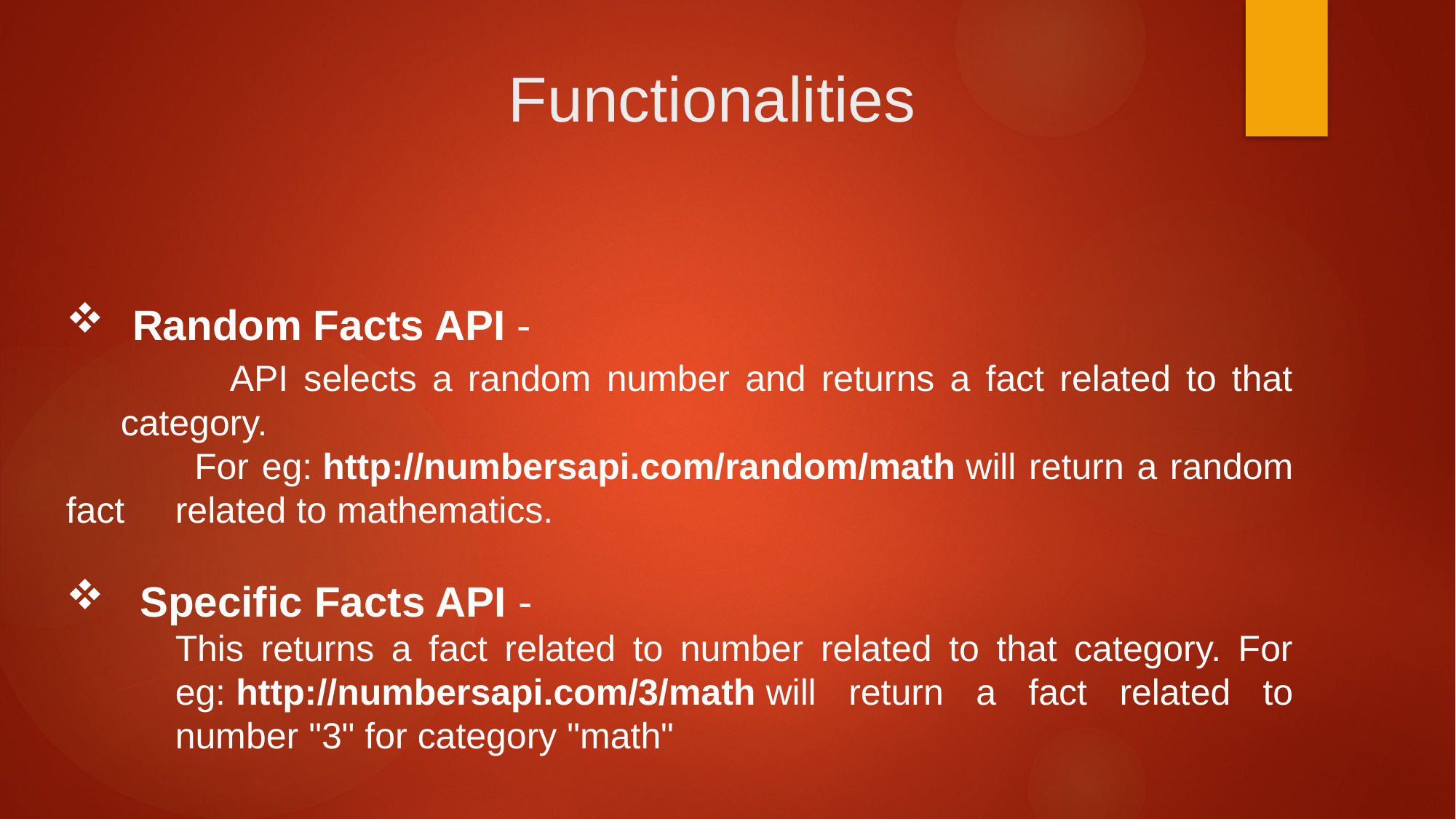

Functionalities
 Random Facts API -
	API selects a random number and returns a fact related to that category.
       	For eg: http://numbersapi.com/random/math will return a random fact 	related to mathematics.

   Specific Facts API -
This returns a fact related to number related to that category. For eg: http://numbersapi.com/3/math will return a fact related to number "3" for category "math"